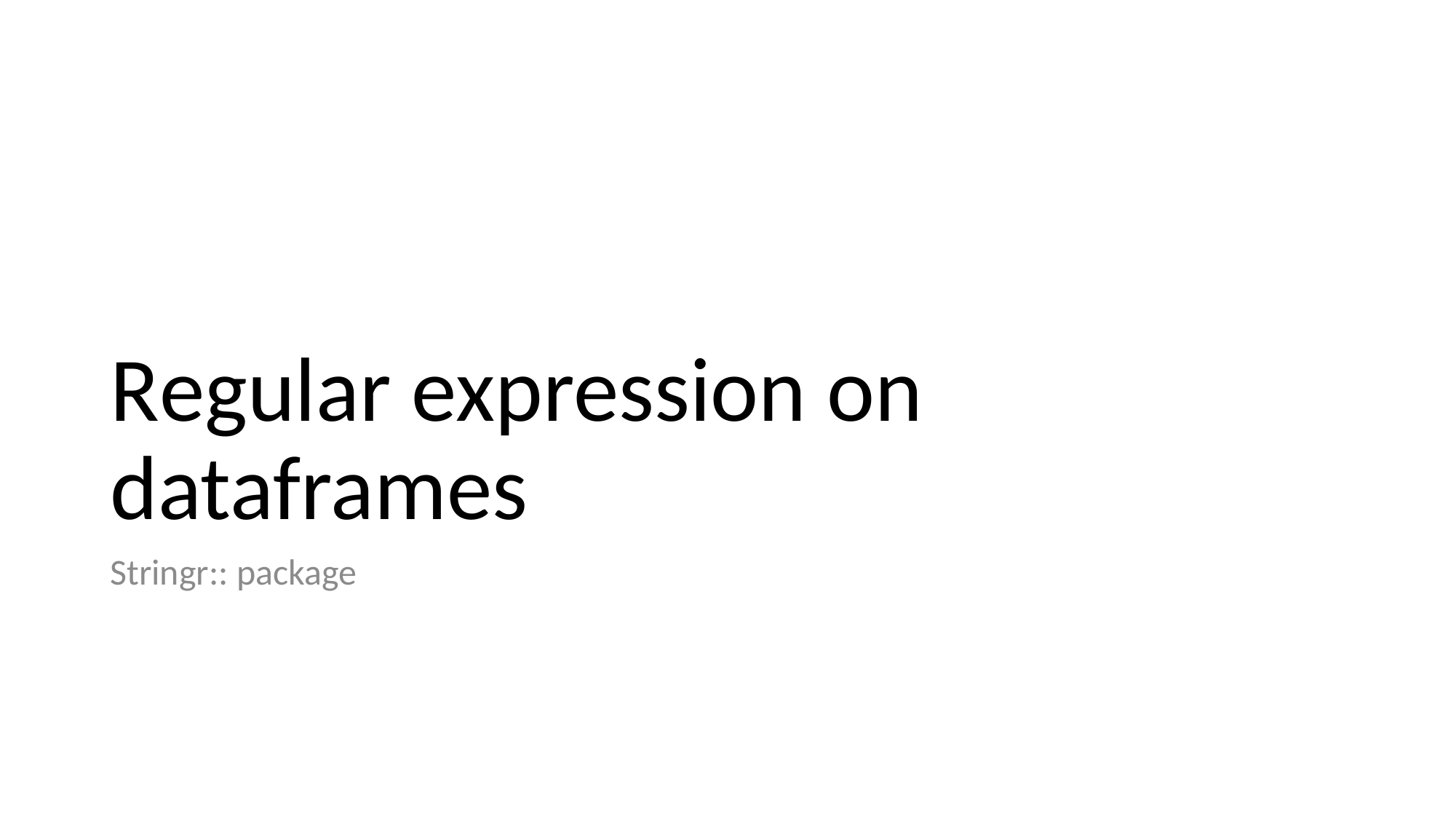

# Regular expression on dataframes
Stringr:: package